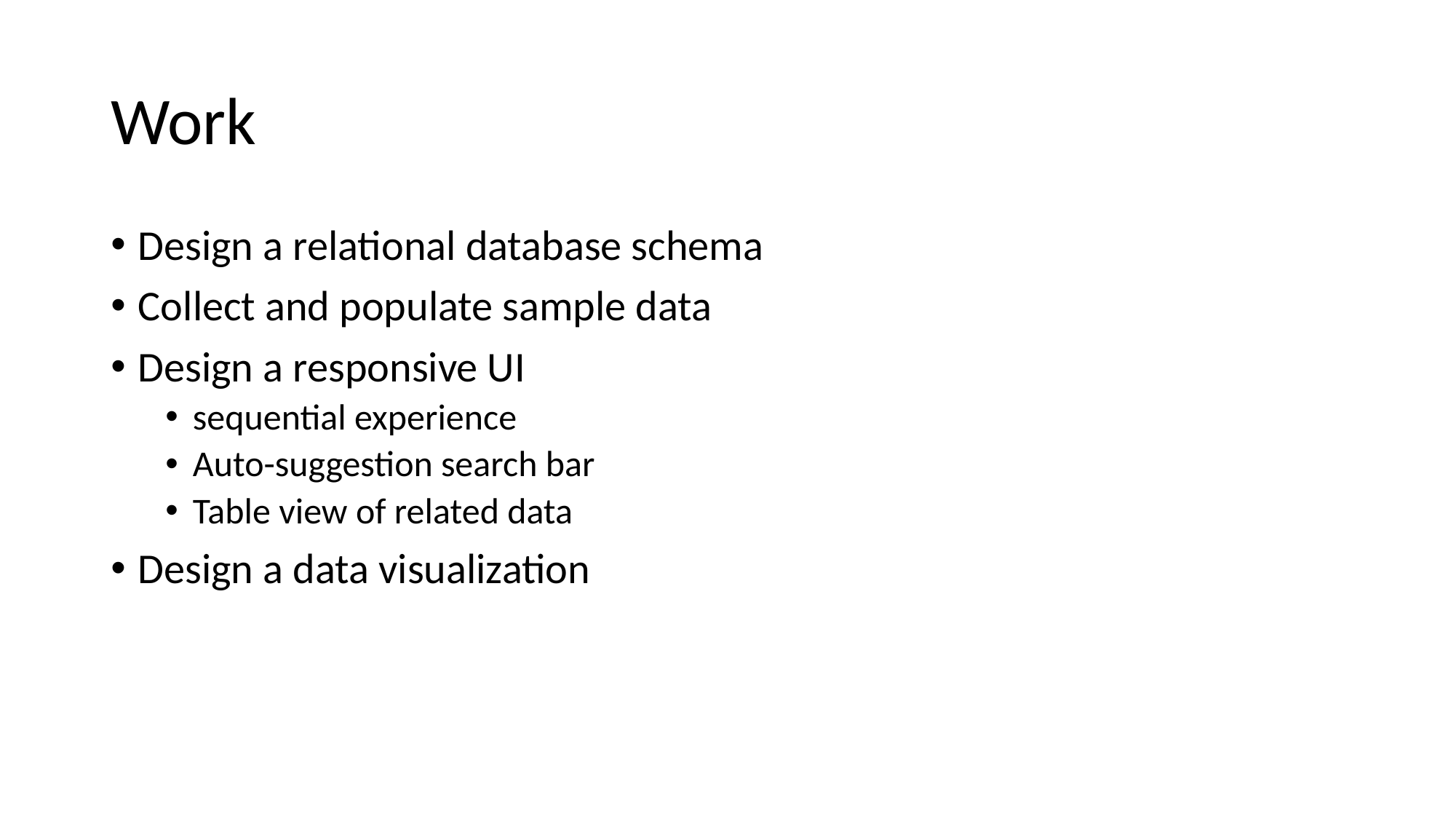

# Work
Design a relational database schema
Collect and populate sample data
Design a responsive UI
sequential experience
Auto-suggestion search bar
Table view of related data
Design a data visualization